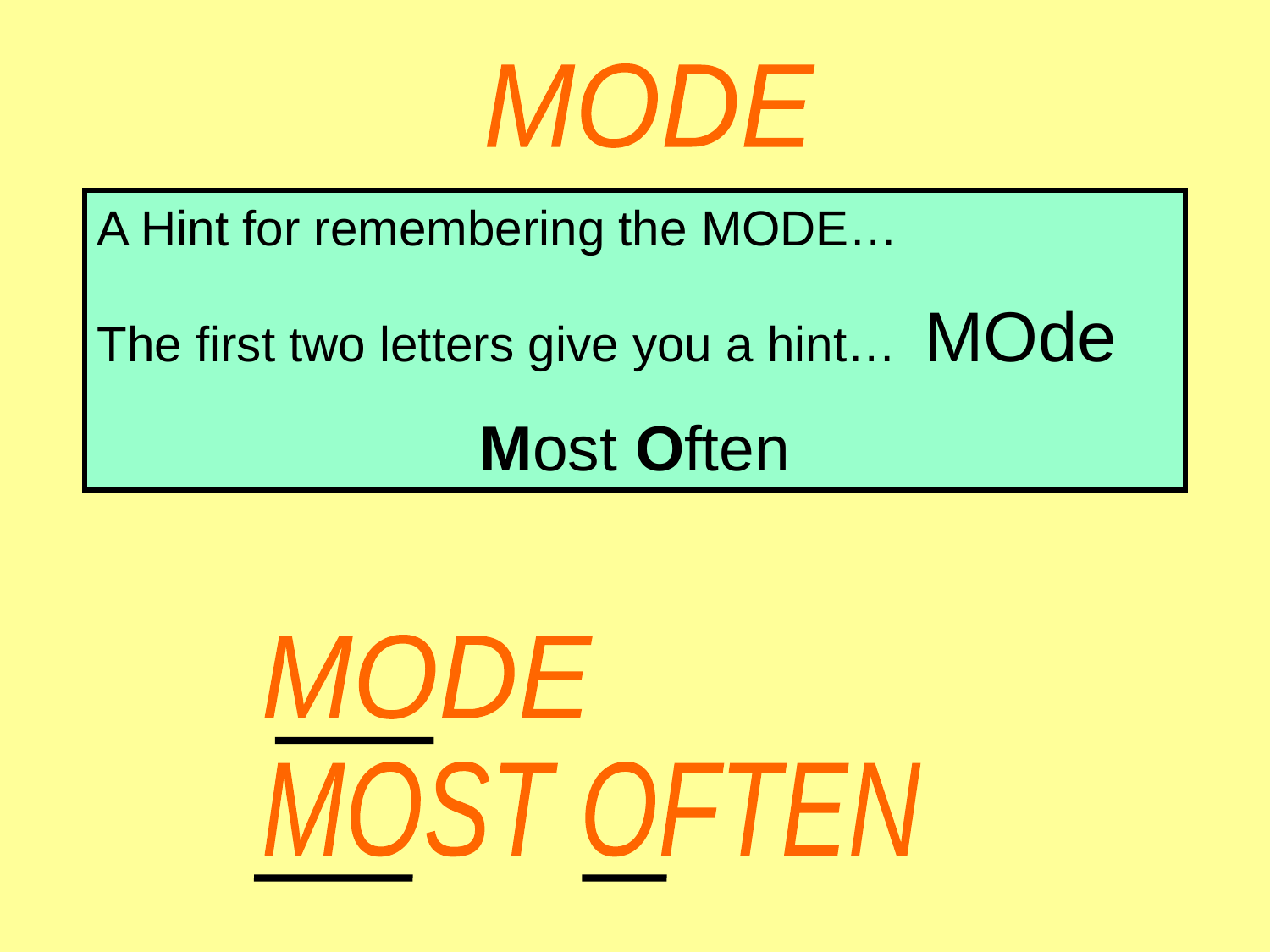

MODE
A Hint for remembering the MODE…
The first two letters give you a hint…  MOde
Most Often
MODE

MOST OFTEN